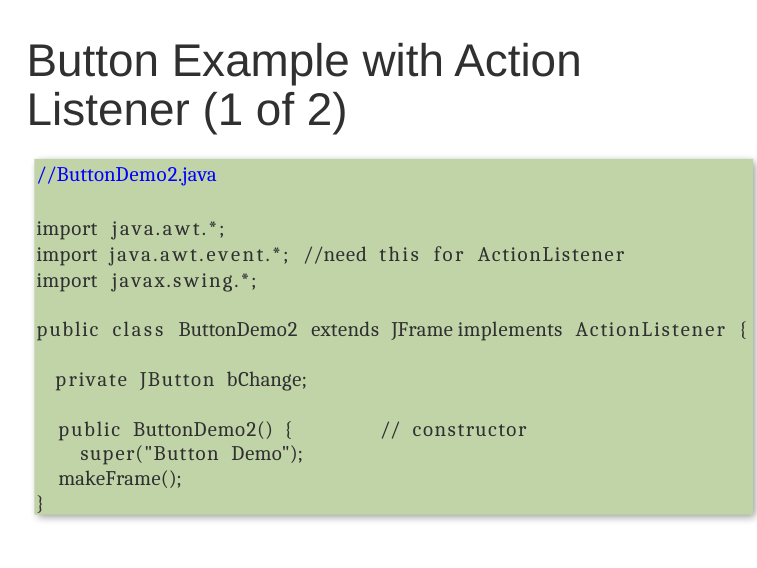

# Button Example with Action Listener (1 of 2)
//ButtonDemo2.java

import java.awt.*;
import java.awt.event.*; //need this for ActionListener
import javax.swing.*;

public class ButtonDemo2 extends JFrame implements ActionListener {

   private JButton bChange;

public ButtonDemo2() {	// constructor super("Button Demo");
makeFrame();
}